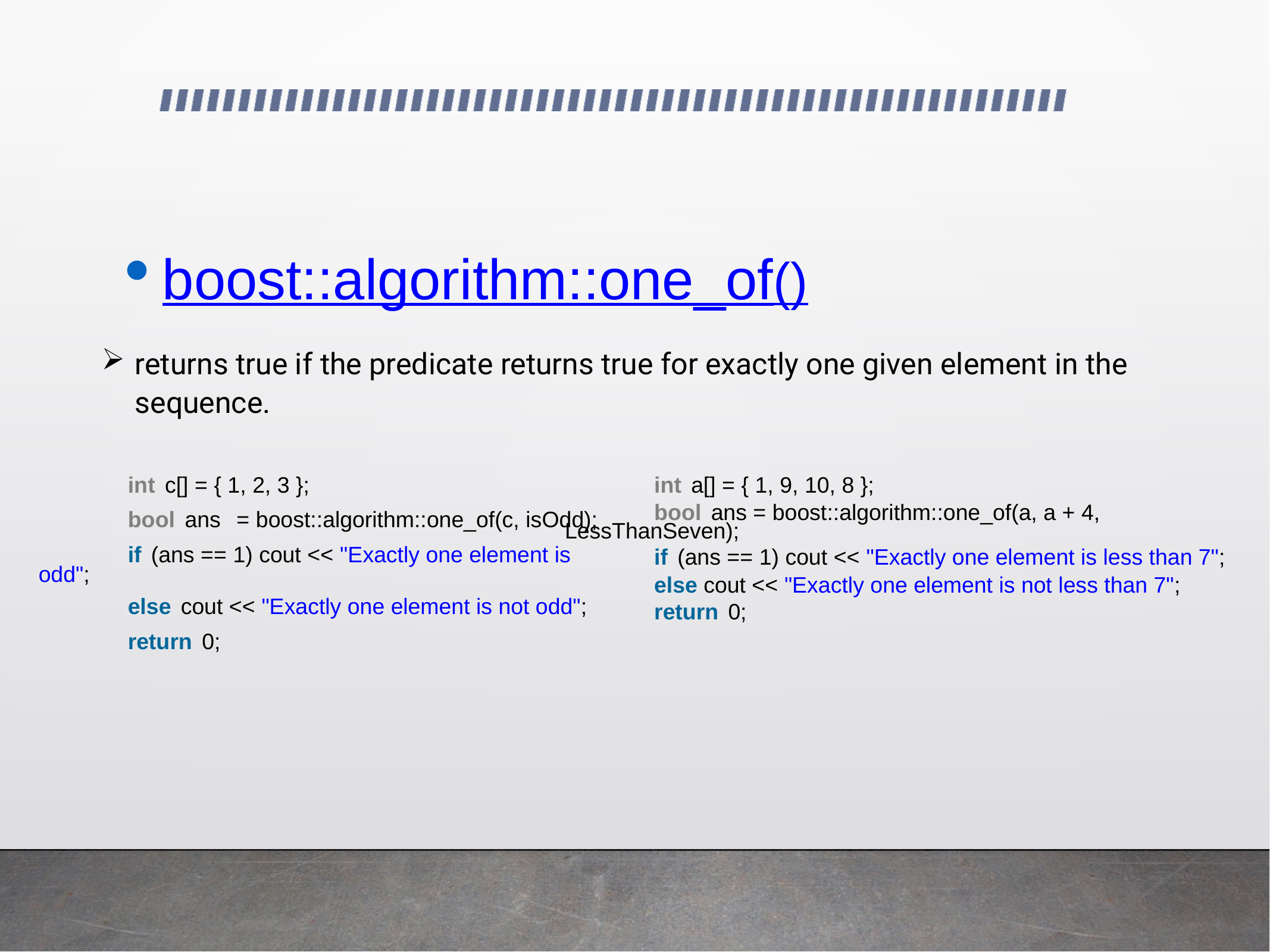

boost::algorithm::one_of()
returns true if the predicate returns true for exactly one given element in the sequence.
	int c[] = { 1, 2, 3 };

	bool ans  = boost::algorithm::one_of(c, isOdd);

	if (ans == 1) cout << "Exactly one element is odd";

	else cout << "Exactly one element is not odd";

	return 0;
	int a[] = { 1, 9, 10, 8 };
	bool ans = boost::algorithm::one_of(a, a + 4, LessThanSeven);
	if (ans == 1) cout << "Exactly one element is less than 7";
	else cout << "Exactly one element is not less than 7";
	return 0;